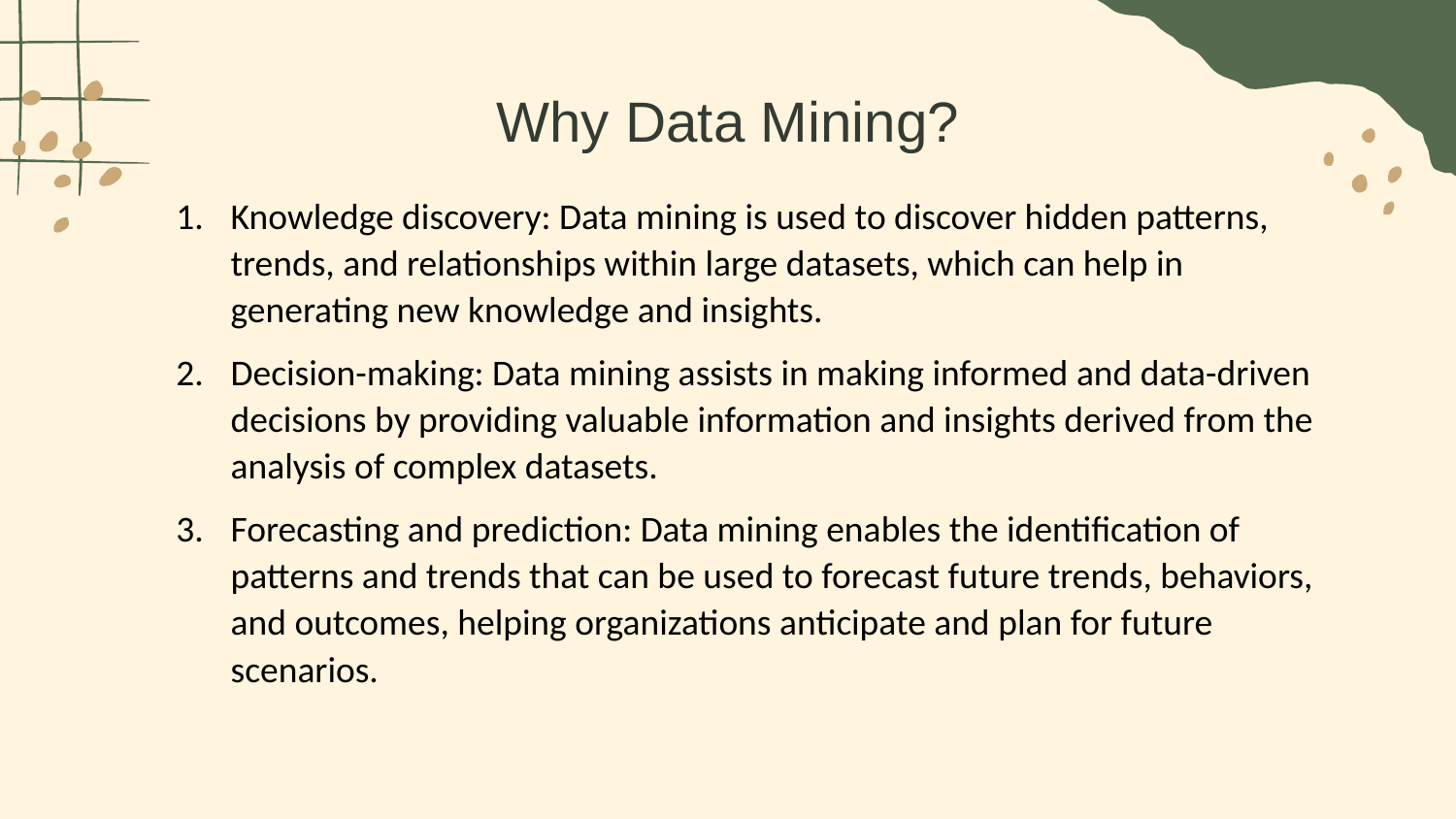

# Why Data Mining?

Knowledge discovery: Data mining is used to discover hidden patterns, trends, and relationships within large datasets, which can help in generating new knowledge and insights.
Decision-making: Data mining assists in making informed and data-driven decisions by providing valuable information and insights derived from the analysis of complex datasets.
Forecasting and prediction: Data mining enables the identification of patterns and trends that can be used to forecast future trends, behaviors, and outcomes, helping organizations anticipate and plan for future scenarios.